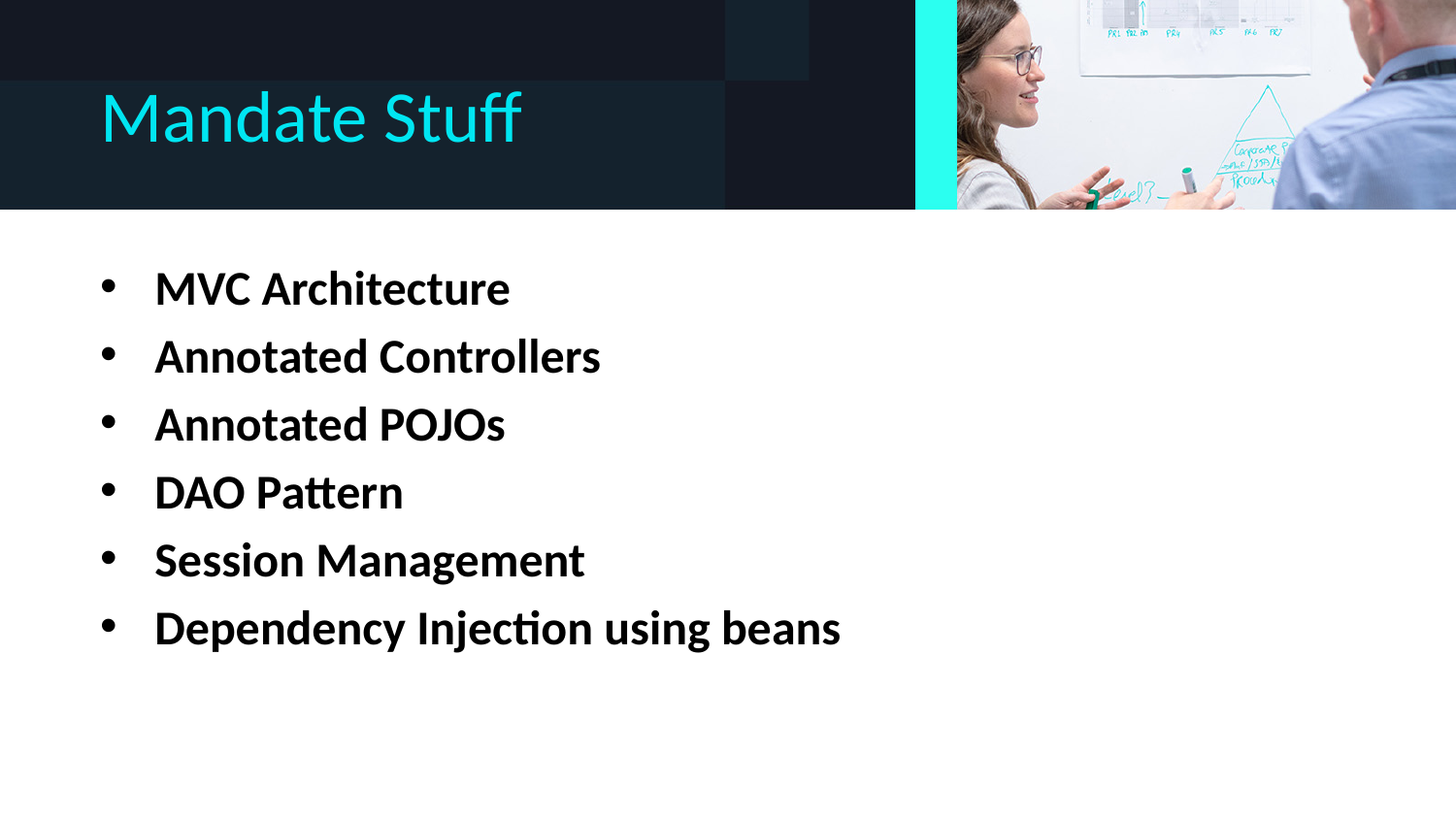

# Mandate Stuff
MVC Architecture
Annotated Controllers
Annotated POJOs
DAO Pattern
Session Management
Dependency Injection using beans